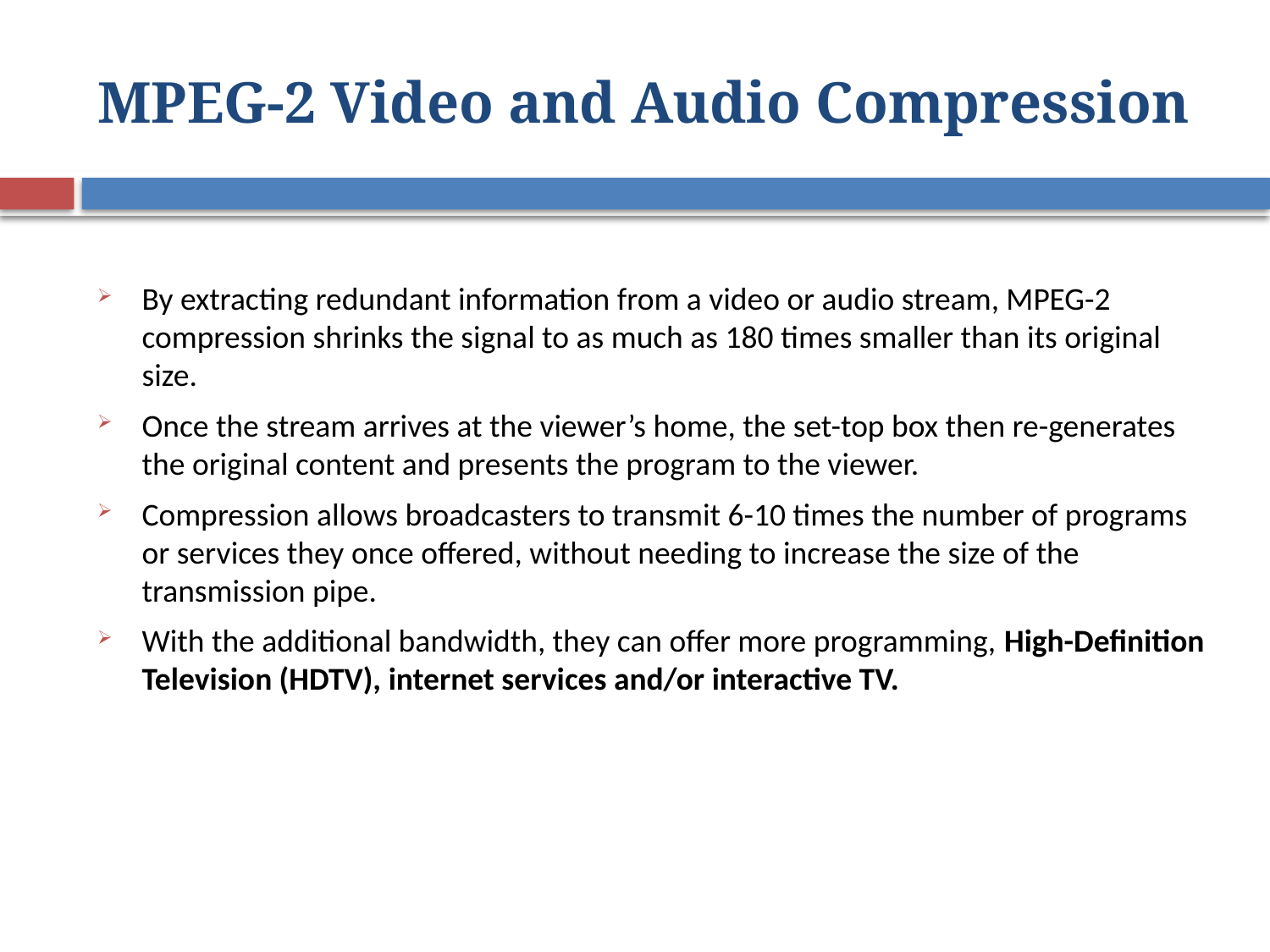

# MPEG-2 Video and Audio Compression

By extracting redundant information from a video or audio stream, MPEG-2 compression shrinks the signal to as much as 180 times smaller than its original size.
Once the stream arrives at the viewer’s home, the set-top box then re-generates the original content and presents the program to the viewer.
Compression allows broadcasters to transmit 6-10 times the number of programs or services they once offered, without needing to increase the size of the transmission pipe.
With the additional bandwidth, they can offer more programming, High-Definition Television (HDTV), internet services and/or interactive TV.